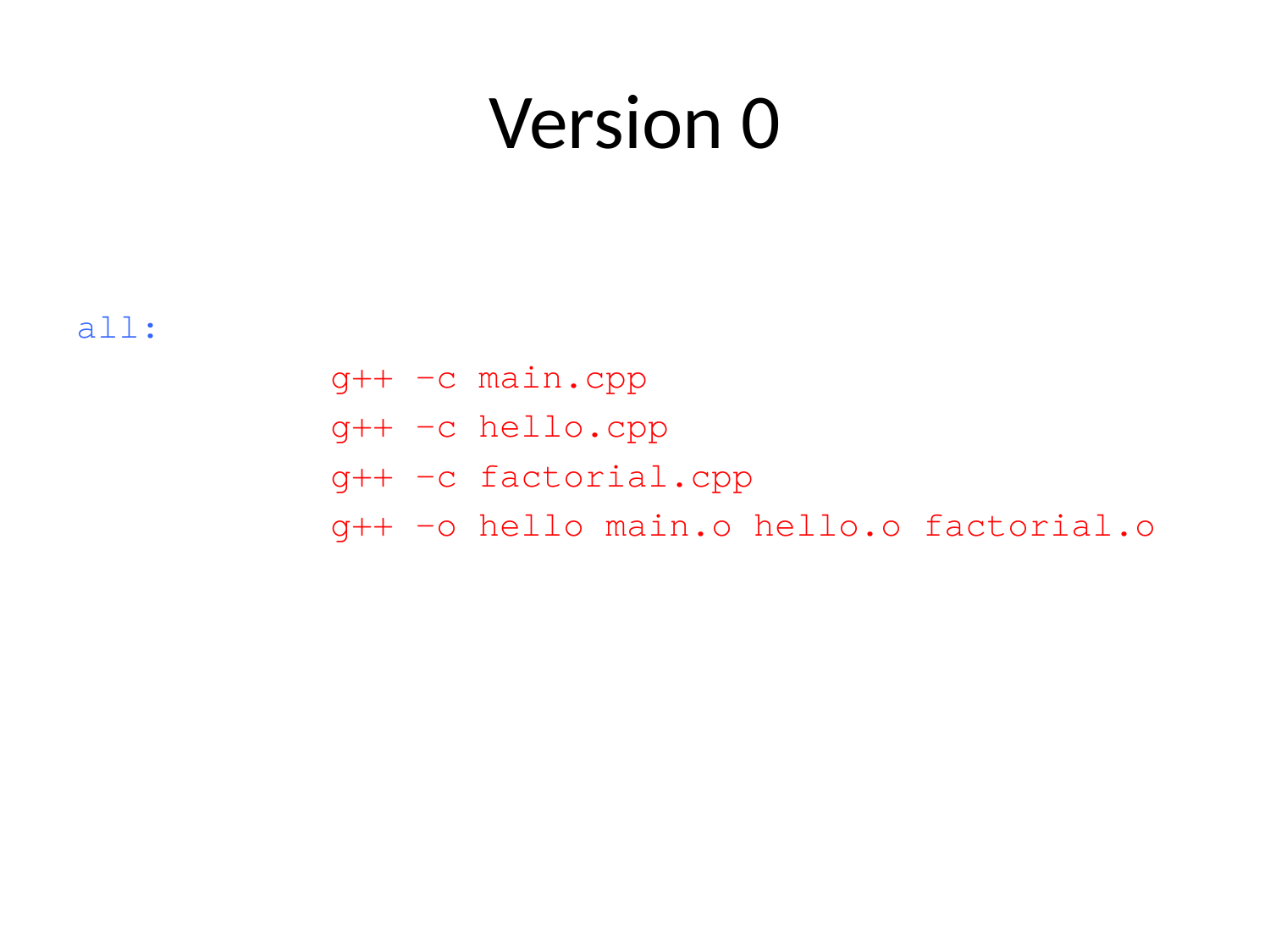

# Version 0

all:
		g++ -c main.cpp
		g++ -c hello.cpp
		g++ -c factorial.cpp
		g++ -o hello main.o hello.o factorial.o